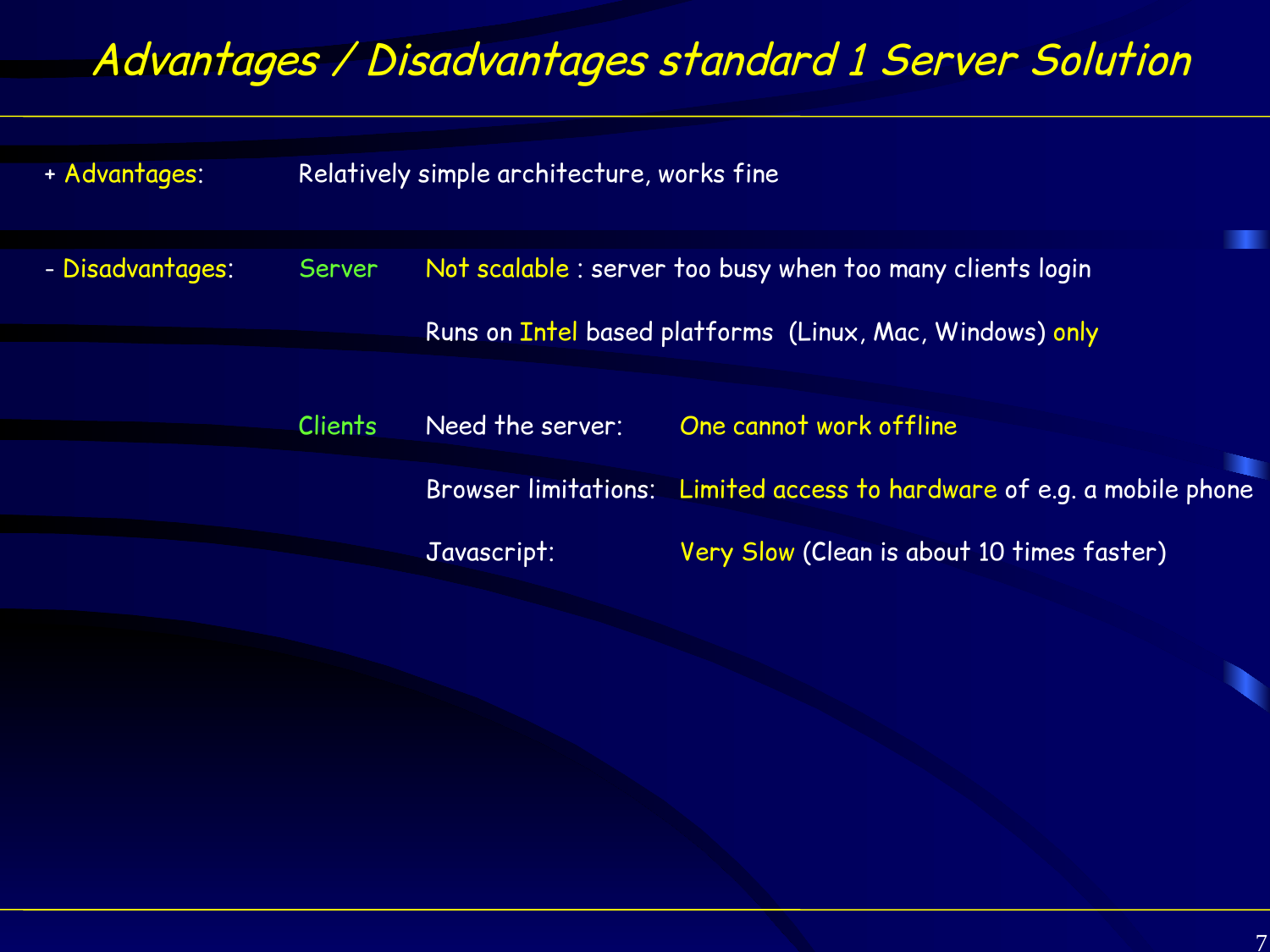

# Advantages / Disadvantages standard 1 Server Solution

+ Advantages:	Relatively simple architecture, works fine

- Disadvantages:	Server 	Not scalable : server too busy when too many clients login

			Runs on Intel based platforms  (Linux, Mac, Windows) only

		Clients	Need the server:  	One cannot work offline

			Browser limitations: 	Limited access to hardware of e.g. a mobile phone

			Javascript:	Very Slow (Clean is about 10 times faster)
7